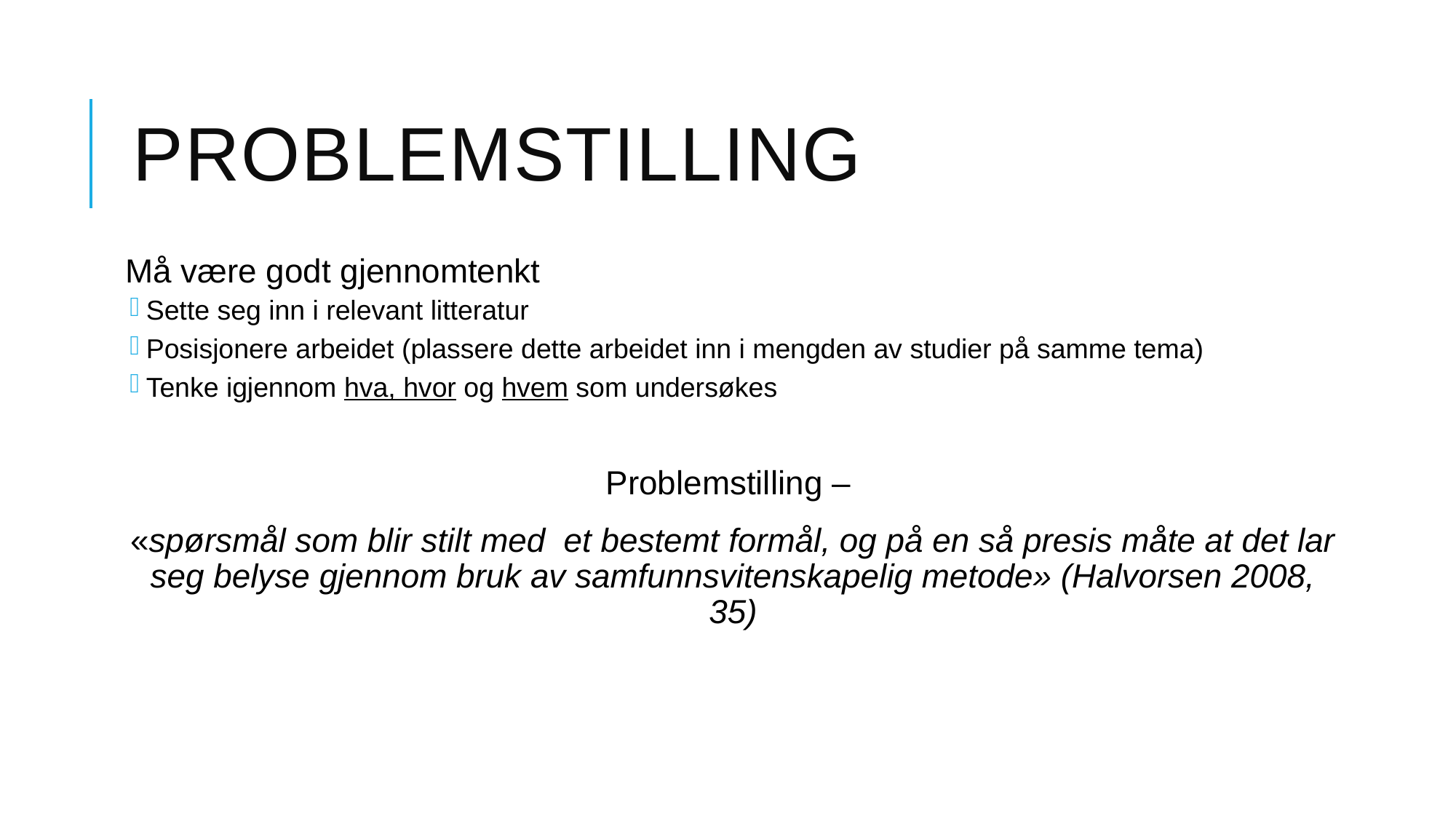

# Problemstilling
Må være godt gjennomtenkt
Sette seg inn i relevant litteratur
Posisjonere arbeidet (plassere dette arbeidet inn i mengden av studier på samme tema)
Tenke igjennom hva, hvor og hvem som undersøkes

Problemstilling –
«spørsmål som blir stilt med  et bestemt formål, og på en så presis måte at det lar seg belyse gjennom bruk av samfunnsvitenskapelig metode» (Halvorsen 2008, 35)